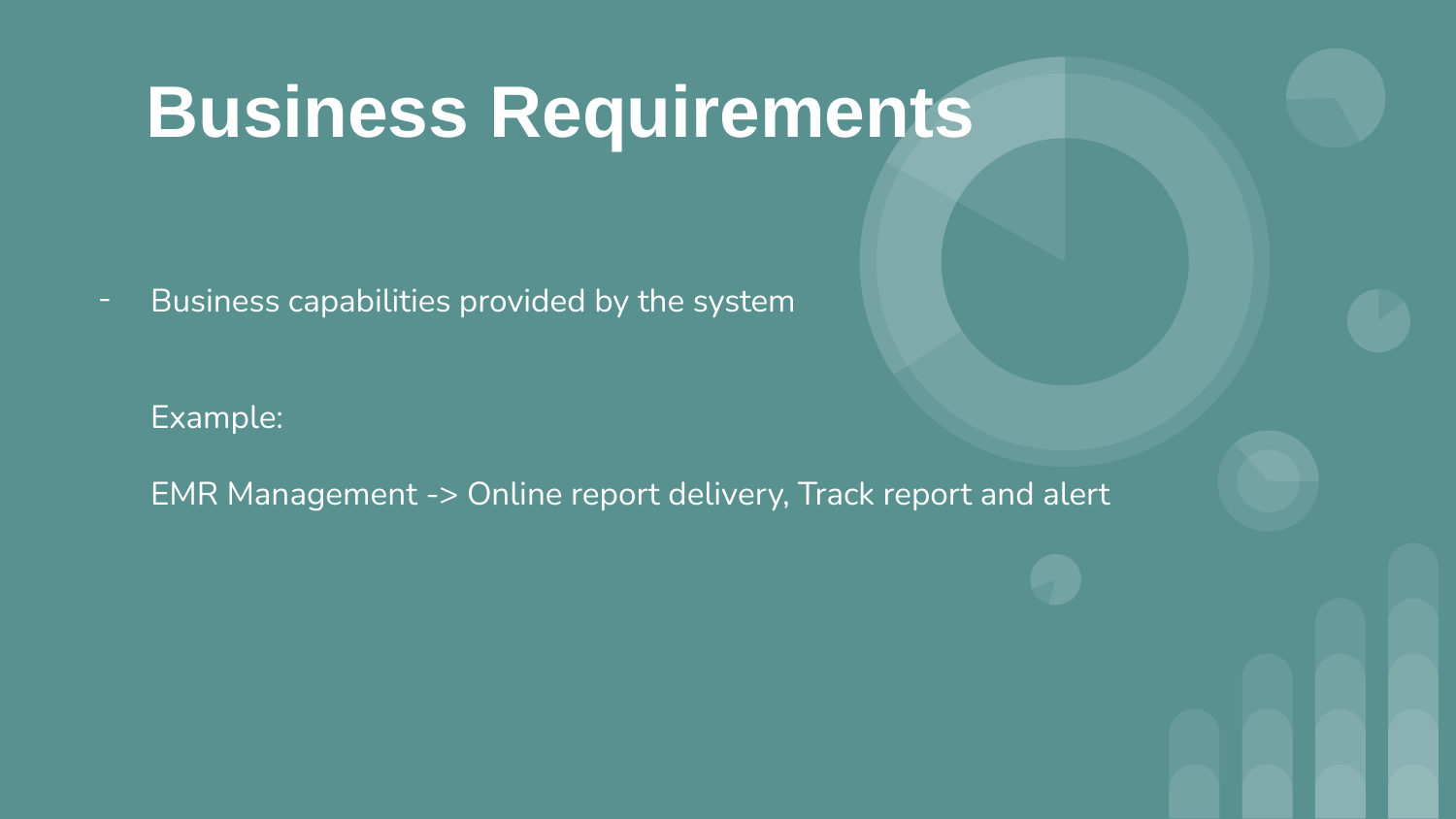

# Business Requirements
Business capabilities provided by the system

Example:

EMR Management -> Online report delivery, Track report and alert